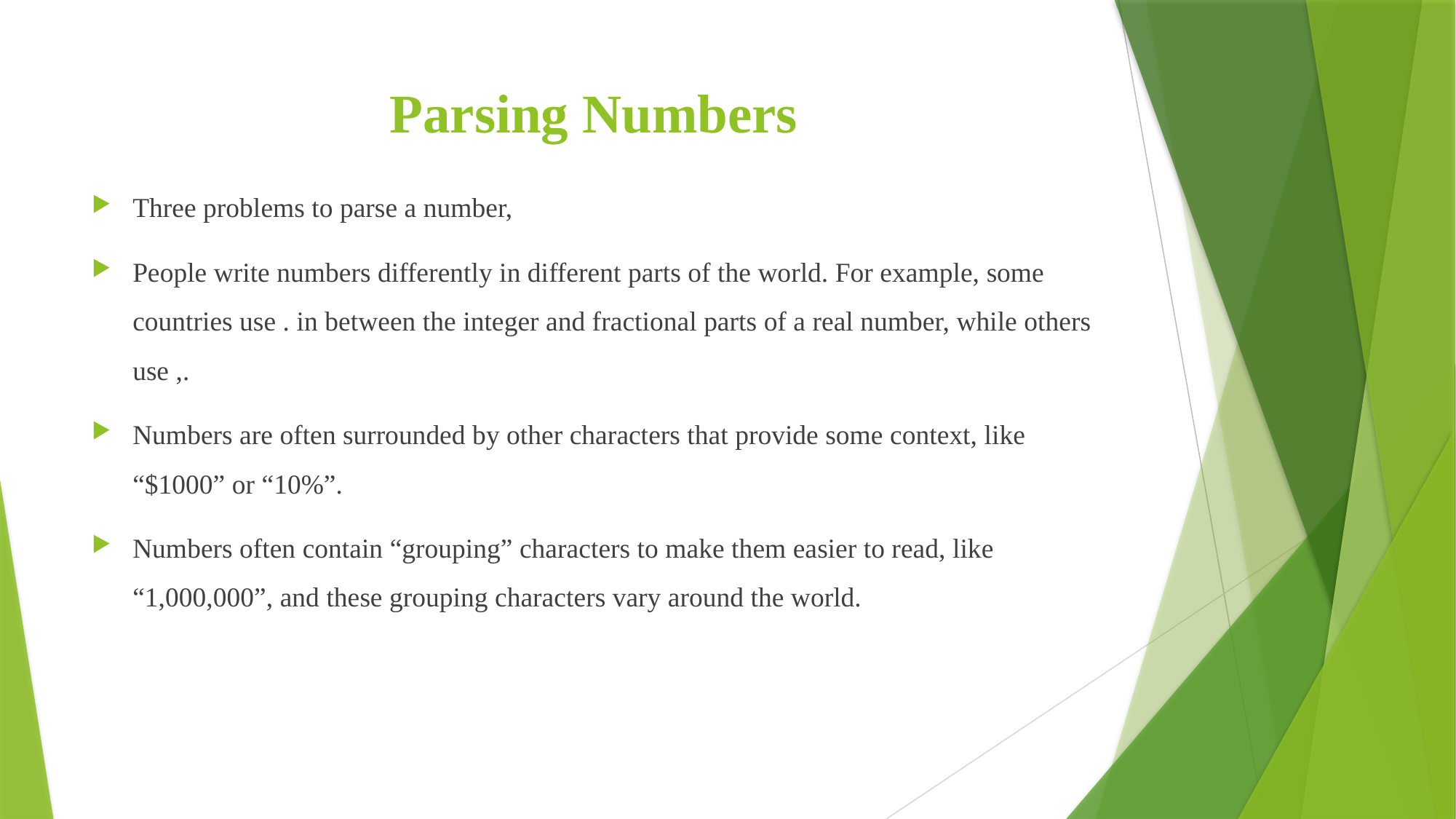

# Parsing Numbers
Three problems to parse a number,
People write numbers differently in different parts of the world. For example, some countries use . in between the integer and fractional parts of a real number, while others use ,.
Numbers are often surrounded by other characters that provide some context, like “$1000” or “10%”.
Numbers often contain “grouping” characters to make them easier to read, like “1,000,000”, and these grouping characters vary around the world.